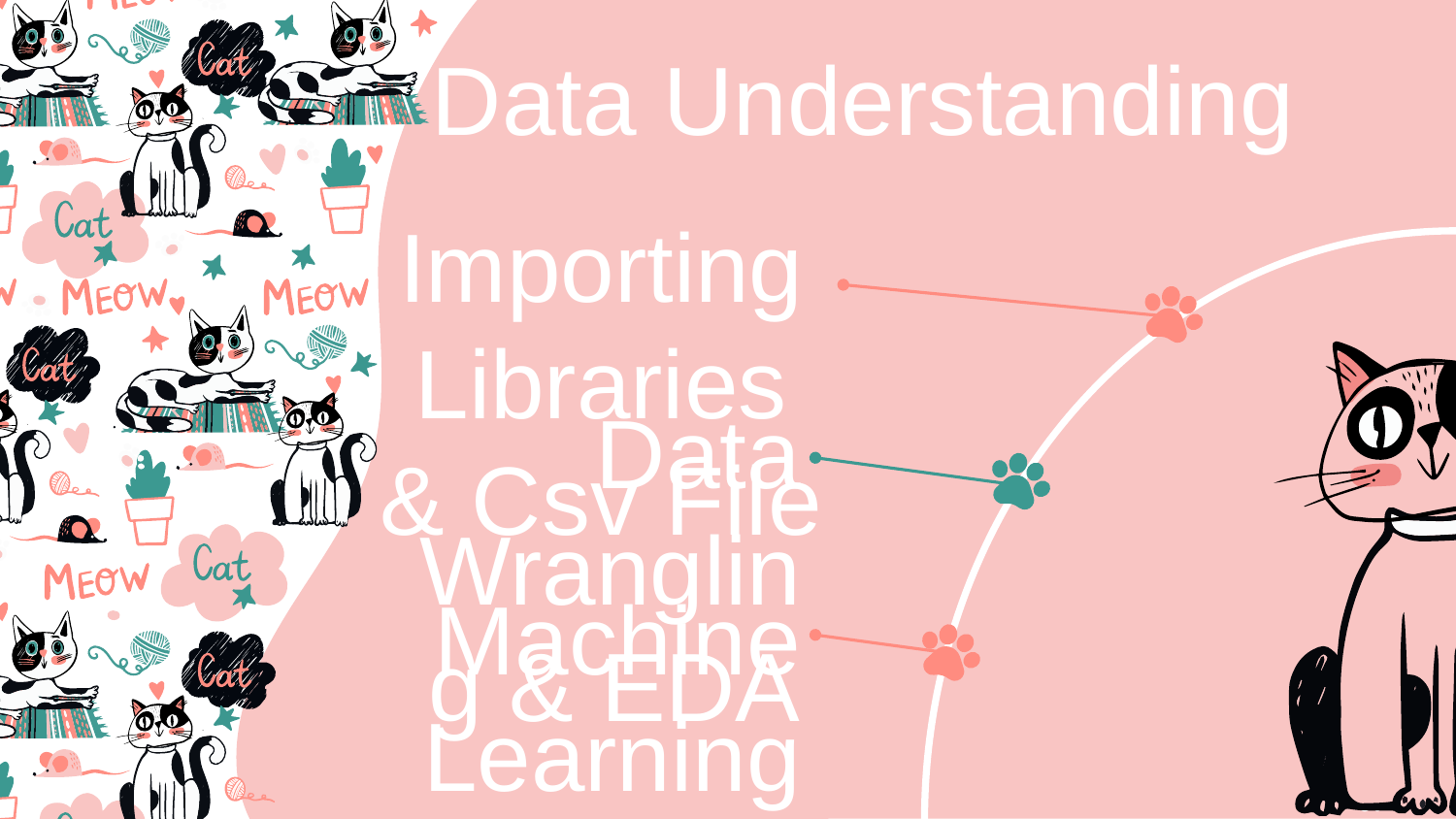

# Data Understanding
Importing Libraries & Csv File

Data Wrangling & EDA

Machine Learning Models